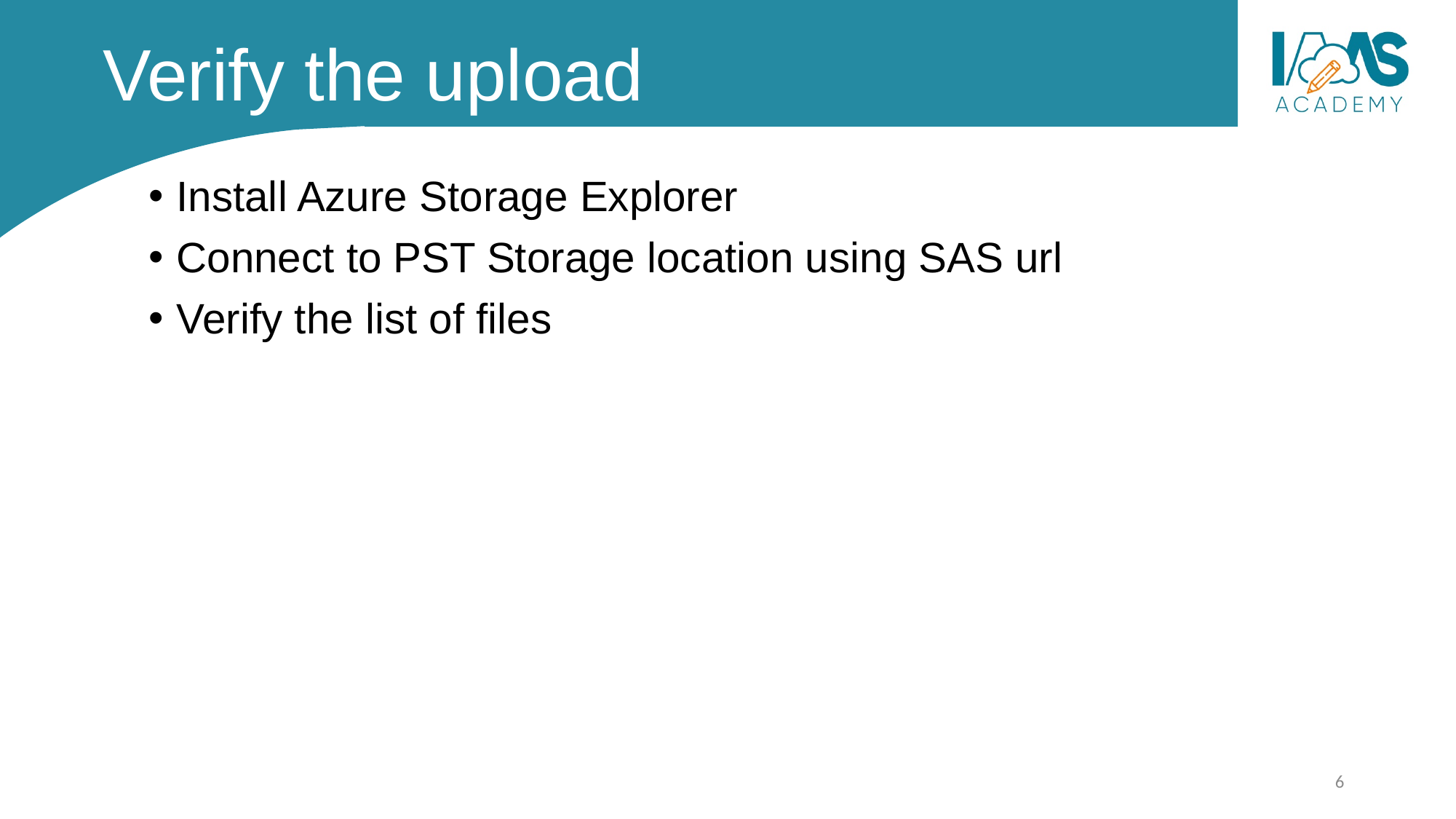

# Verify the upload
Install Azure Storage Explorer
Connect to PST Storage location using SAS url
Verify the list of files
6